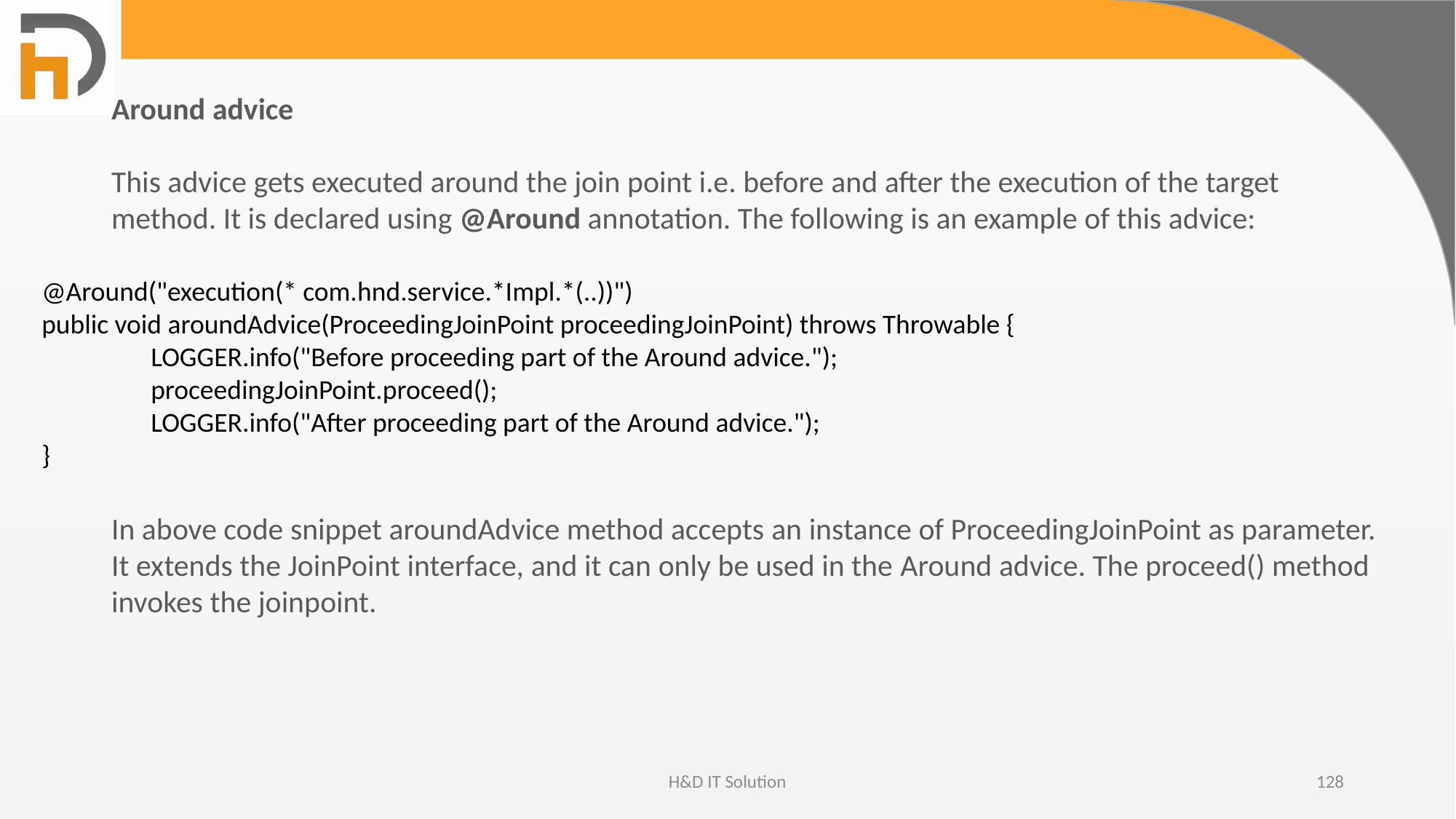

Around advice

This advice gets executed around the join point i.e. before and after the execution of the target method. It is declared using @Around annotation. The following is an example of this advice:
@Around("execution(* com.hnd.service.*Impl.*(..))")
public void aroundAdvice(ProceedingJoinPoint proceedingJoinPoint) throws Throwable {
	LOGGER.info("Before proceeding part of the Around advice.");
	proceedingJoinPoint.proceed();
	LOGGER.info("After proceeding part of the Around advice.");
}
In above code snippet aroundAdvice method accepts an instance of ProceedingJoinPoint as parameter. It extends the JoinPoint interface, and it can only be used in the Around advice. The proceed() method invokes the joinpoint.

H&D IT Solution
128